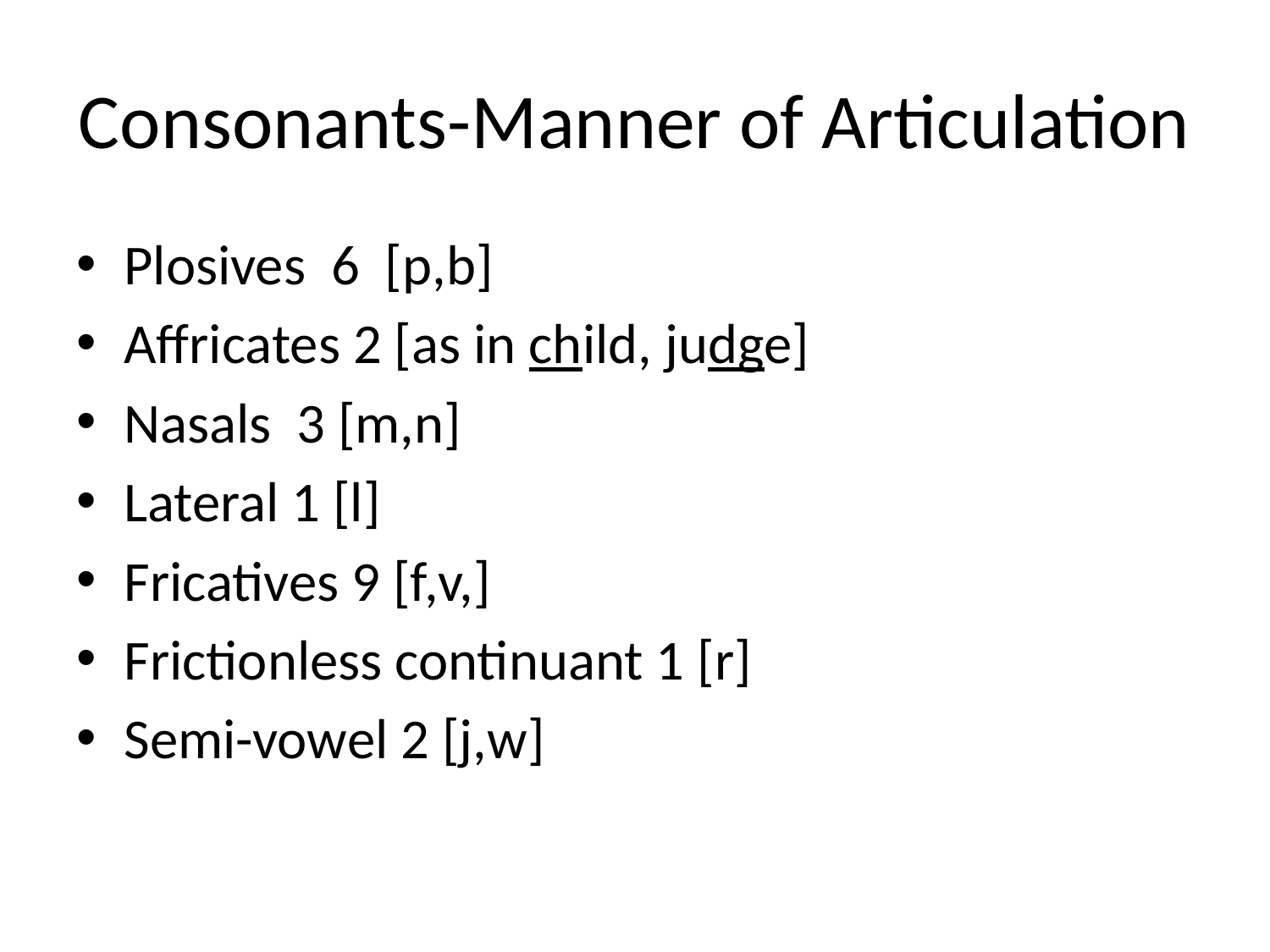

# Consonants-Manner of Articulation
Plosives  6  [p,b]
Affricates 2 [as in child, judge]
Nasals  3 [m,n]
Lateral 1 [l]
Fricatives 9 [f,v,]
Frictionless continuant 1 [r]
Semi-vowel 2 [j,w]